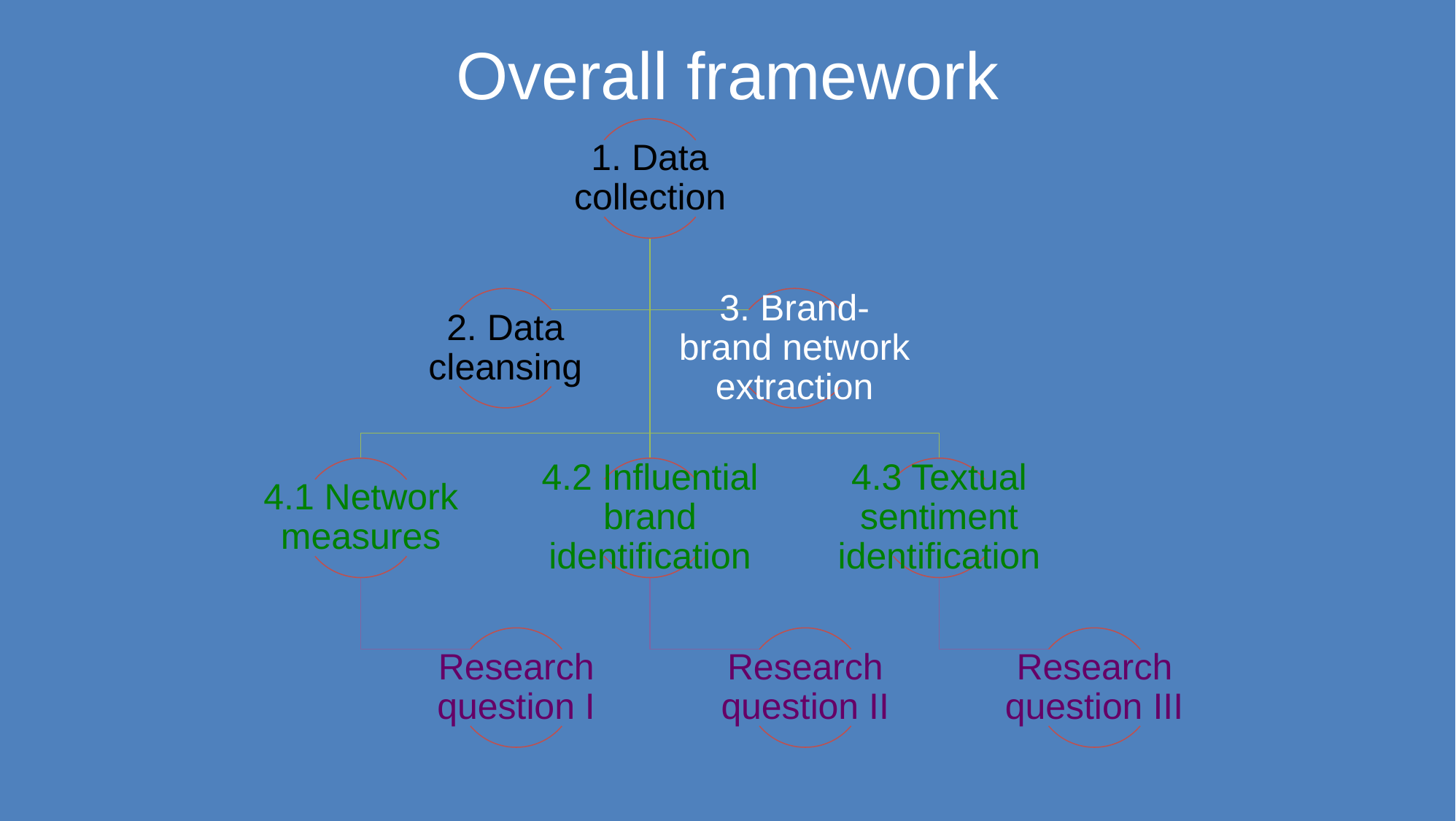

# Overall framework
1. Data collection
4.1 Network measures
Research question I
4.2 Influential brand identification
Research question II
4.3 Textual sentiment identification
Research question III
2. Data cleansing
3. Brand-brand network extraction